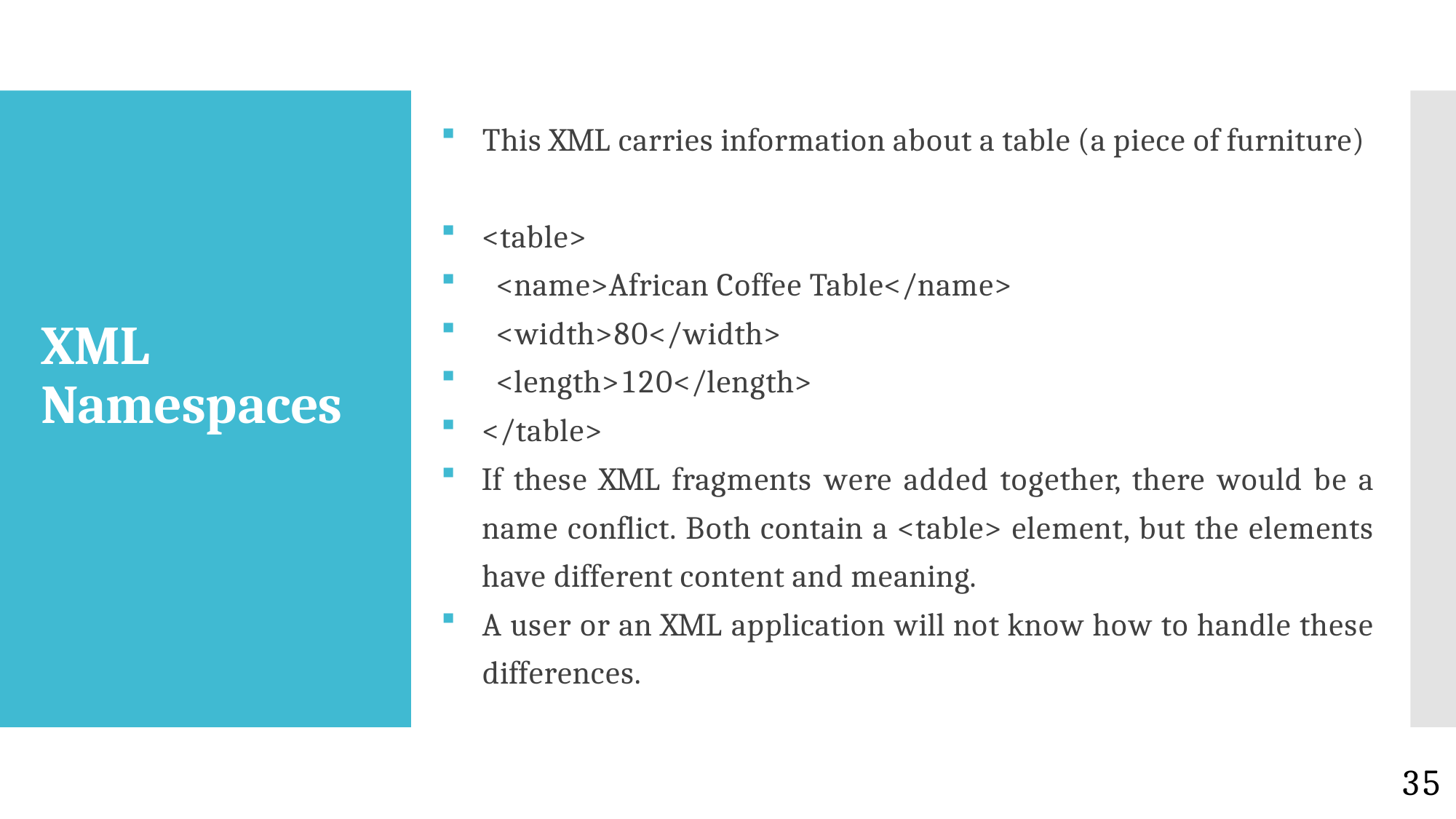

This XML carries information about a table (a piece of furniture)

<table>
  <name>African Coffee Table</name>
  <width>80</width>
  <length>120</length>
</table>
If these XML fragments were added together, there would be a name conflict. Both contain a <table> element, but the elements have different content and meaning.
A user or an XML application will not know how to handle these differences.

# XML Namespaces
35